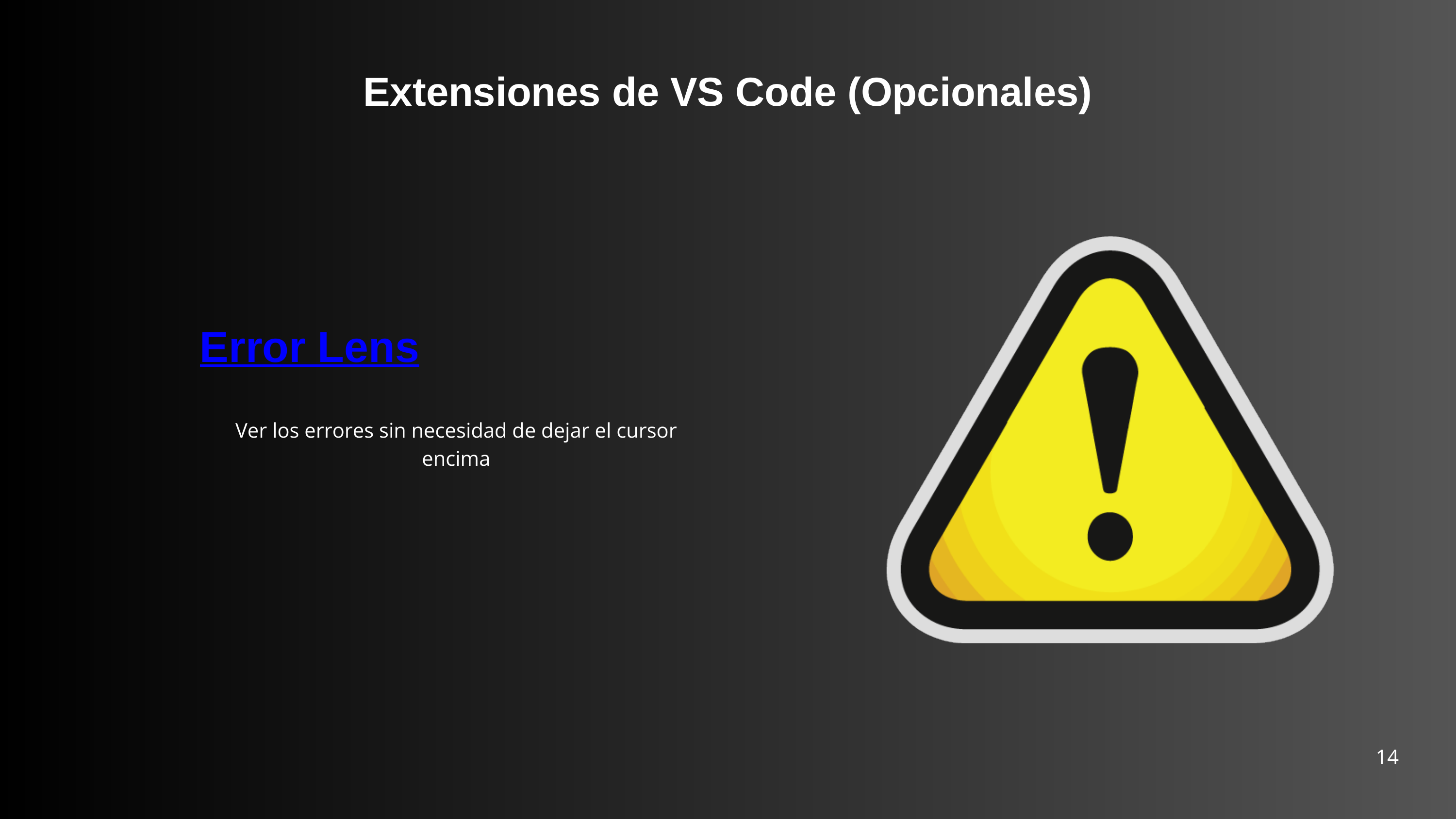

Extensiones de VS Code (Opcionales)

Error Lens

Ver los errores sin necesidad de dejar el cursor encima
14